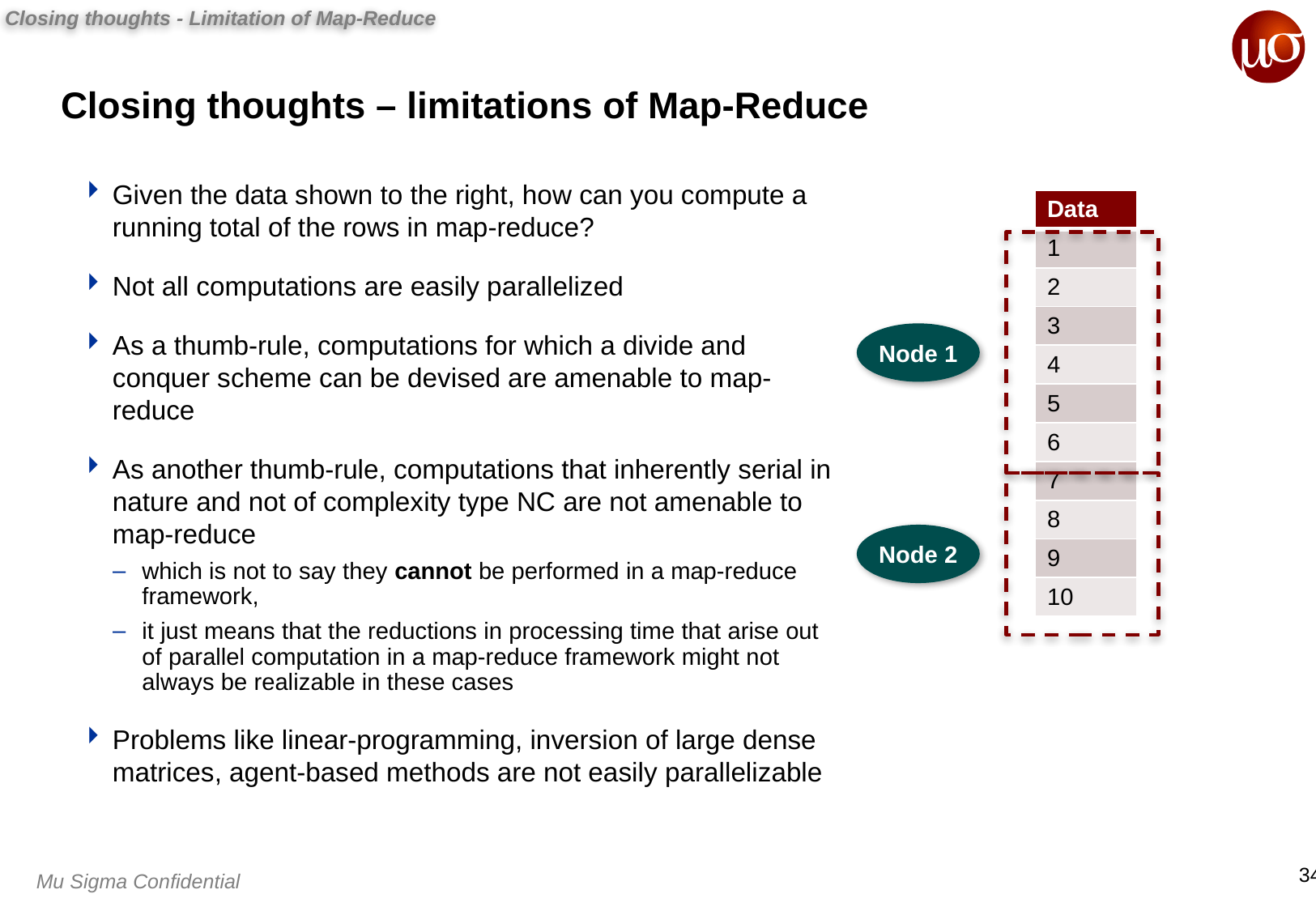

Closing thoughts - Limitation of Map-Reduce
Closing thoughts – limitations of Map-Reduce
Given the data shown to the right, how can you compute a running total of the rows in map-reduce?
Not all computations are easily parallelized
As a thumb-rule, computations for which a divide and conquer scheme can be devised are amenable to map-reduce
As another thumb-rule, computations that inherently serial in nature and not of complexity type NC are not amenable to map-reduce
which is not to say they cannot be performed in a map-reduce framework,
it just means that the reductions in processing time that arise out of parallel computation in a map-reduce framework might not always be realizable in these cases
Problems like linear-programming, inversion of large dense matrices, agent-based methods are not easily parallelizable
| Data |
| --- |
| 1 |
| 2 |
| 3 |
| 4 |
| 5 |
| 6 |
| 7 |
| 8 |
| 9 |
| 10 |

Node 1

Node 2